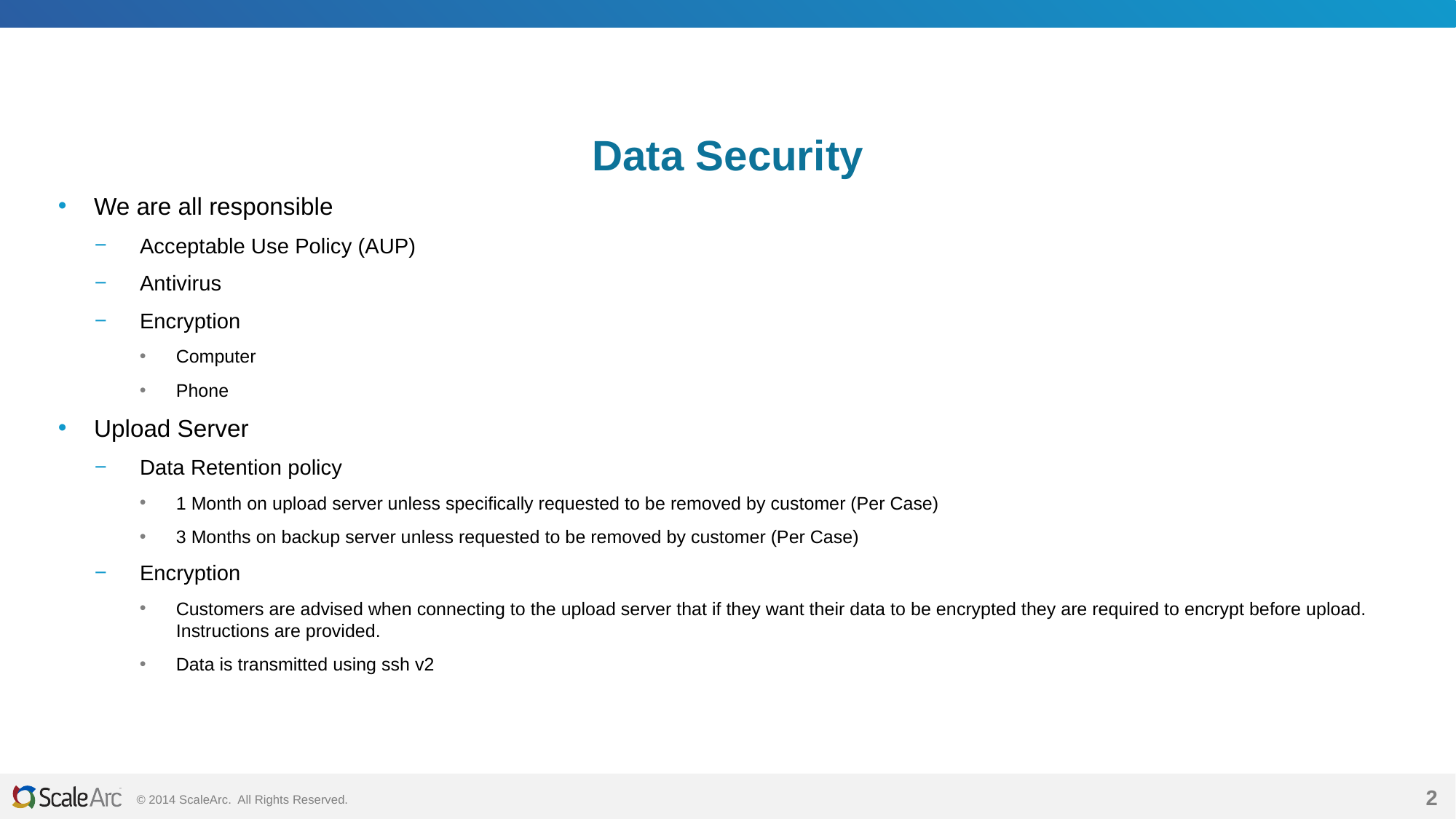

# Data Security
We are all responsible
Acceptable Use Policy (AUP)
Antivirus
Encryption
Computer
Phone
Upload Server
Data Retention policy
1 Month on upload server unless specifically requested to be removed by customer (Per Case)
3 Months on backup server unless requested to be removed by customer (Per Case)
Encryption
Customers are advised when connecting to the upload server that if they want their data to be encrypted they are required to encrypt before upload. Instructions are provided.
Data is transmitted using ssh v2